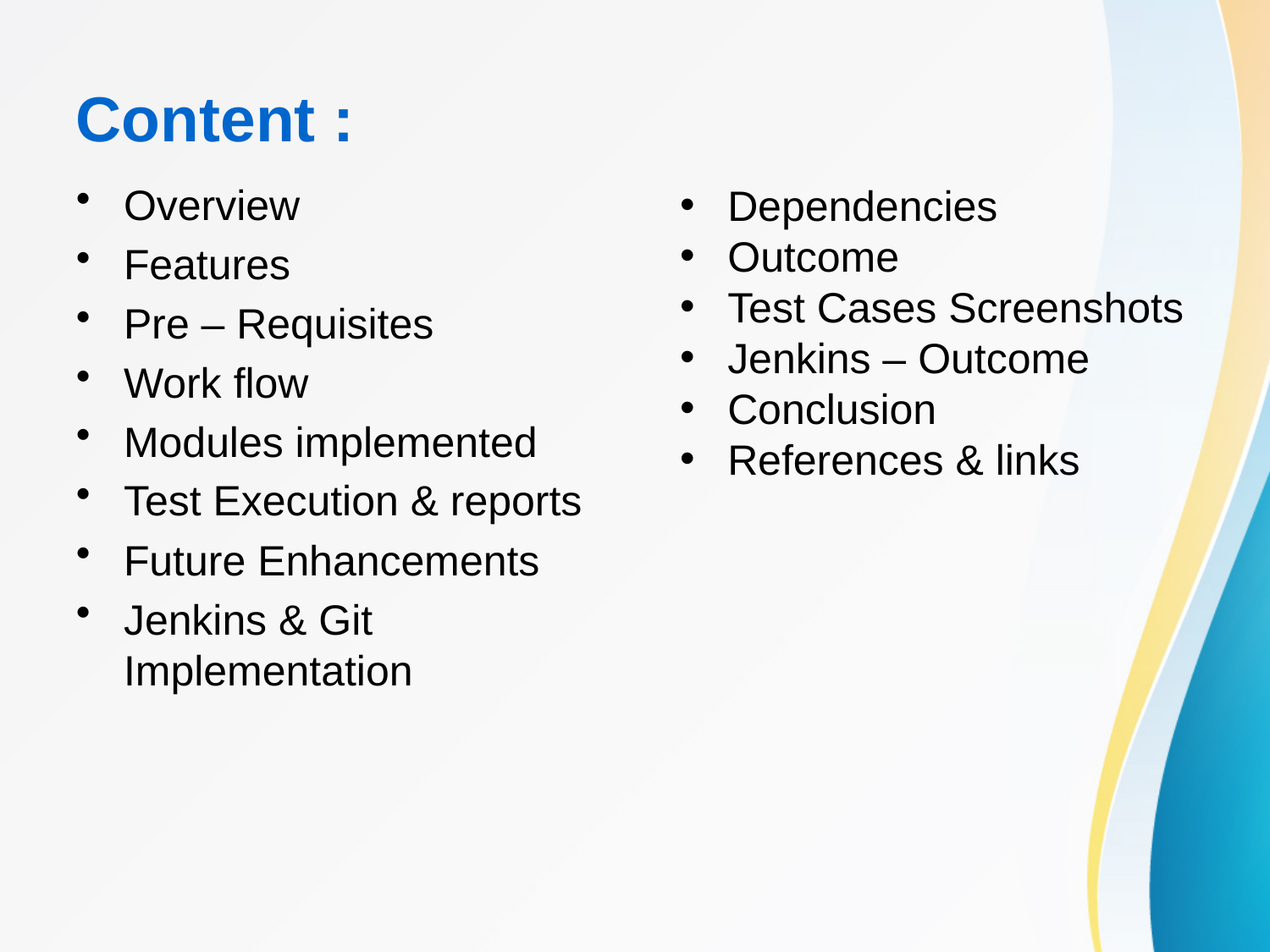

# Content :
Overview
Features
Pre – Requisites
Work flow
Modules implemented
Test Execution & reports
Future Enhancements
Jenkins & Git Implementation

Dependencies
Outcome
Test Cases Screenshots
Jenkins – Outcome
Conclusion
References & links